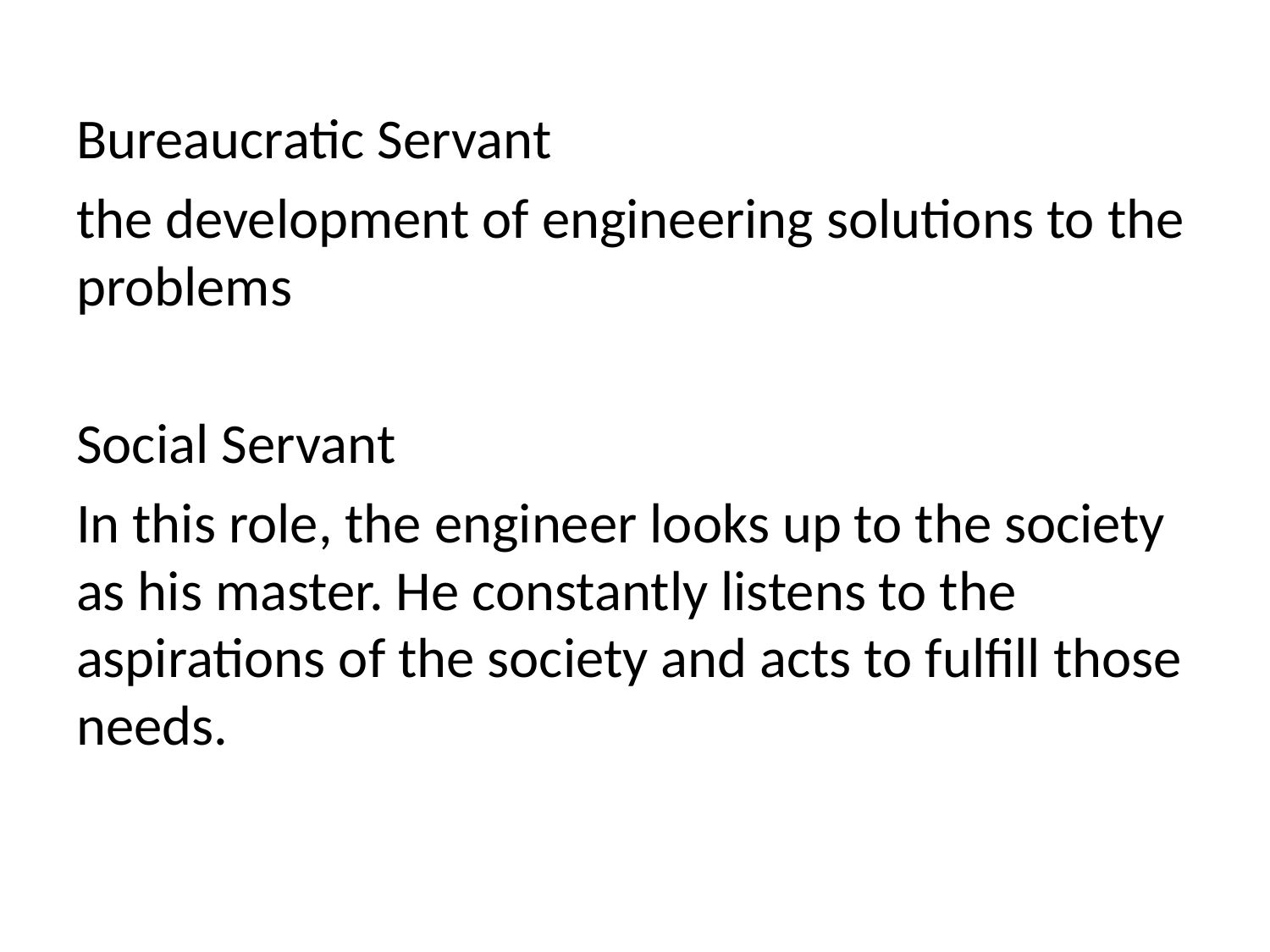

Bureaucratic Servant
the development of engineering solutions to the problems

Social Servant
In this role, the engineer looks up to the society as his master. He constantly listens to the aspirations of the society and acts to fulfill those needs.